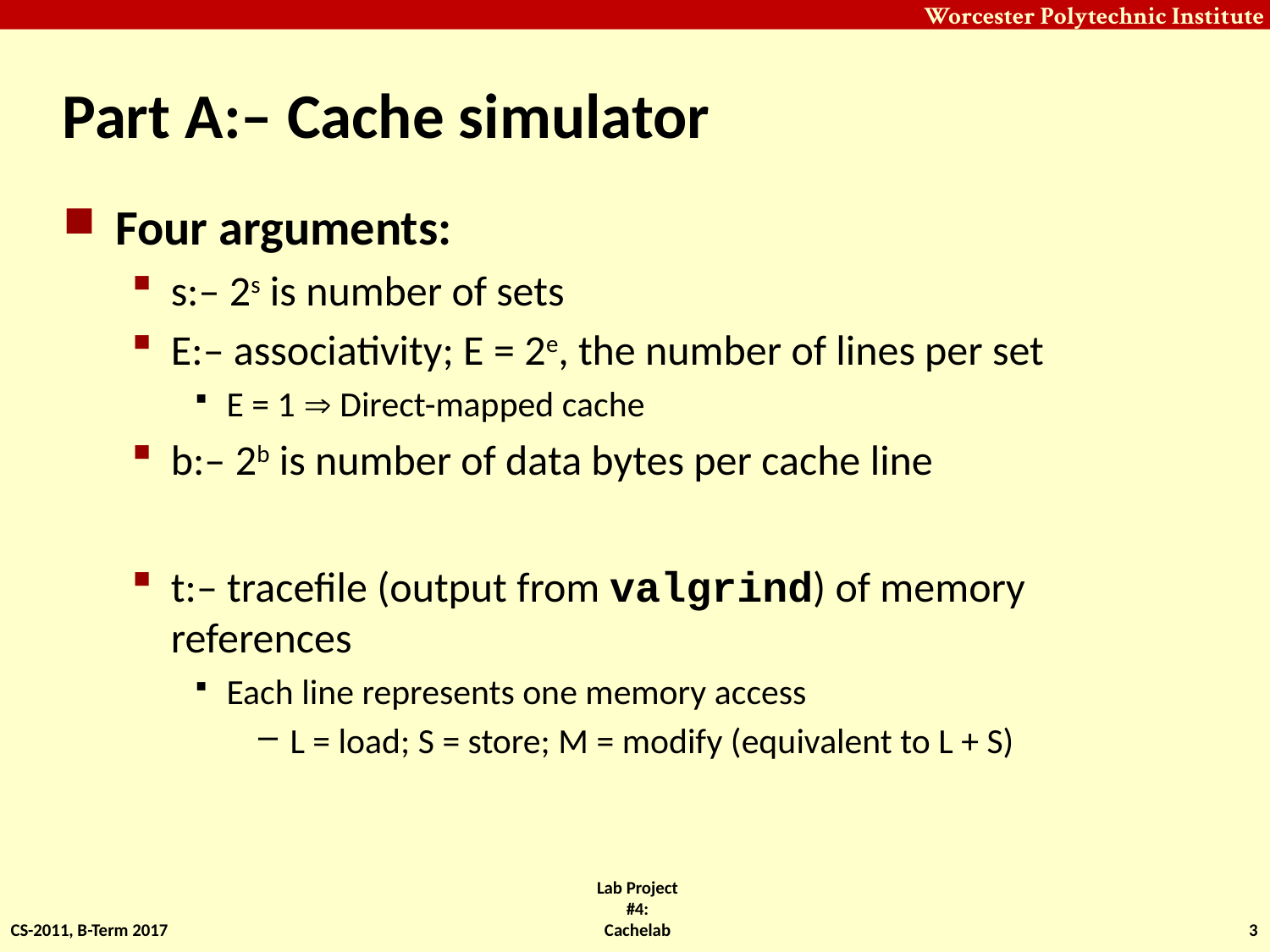

# Part A:– Cache simulator
Four arguments:
s:– 2s is number of sets
E:– associativity; E = 2e, the number of lines per set
E = 1 ⇒ Direct-mapped cache
b:– 2b is number of data bytes per cache line

t:– tracefile (output from valgrind) of memory references
Each line represents one memory access
L = load; S = store; M = modify (equivalent to L + S)

CS-2011, B-Term 2017
Lab Project #4: Cachelab
3